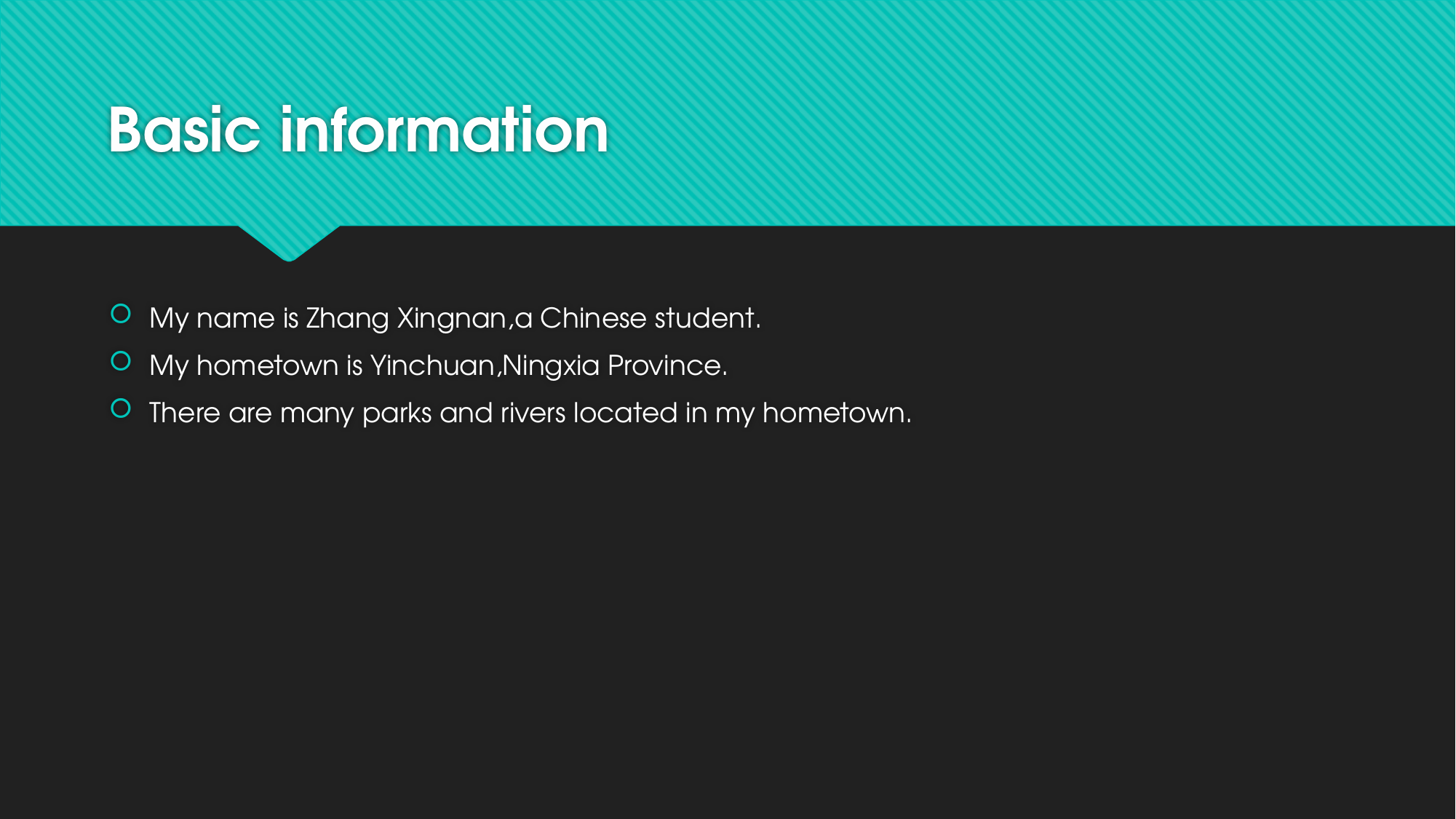

# Basic information
My name is Zhang Xingnan,a Chinese student.
My hometown is Yinchuan,Ningxia Province.
There are many parks and rivers located in my hometown.